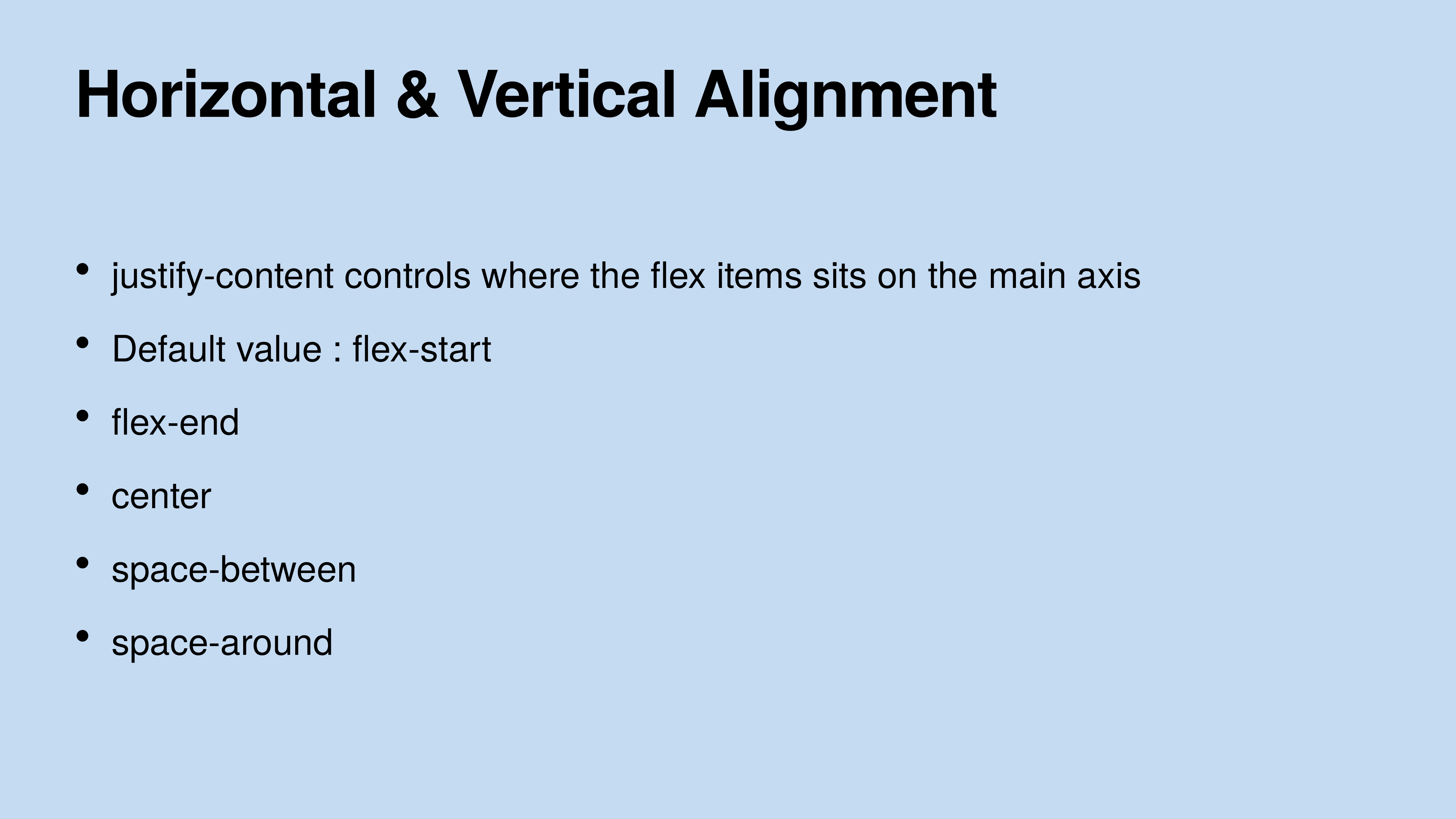

# Horizontal & Vertical Alignment

justify-content controls where the flex items sits on the main axis
Default value : flex-start
flex-end
center
space-between
space-around